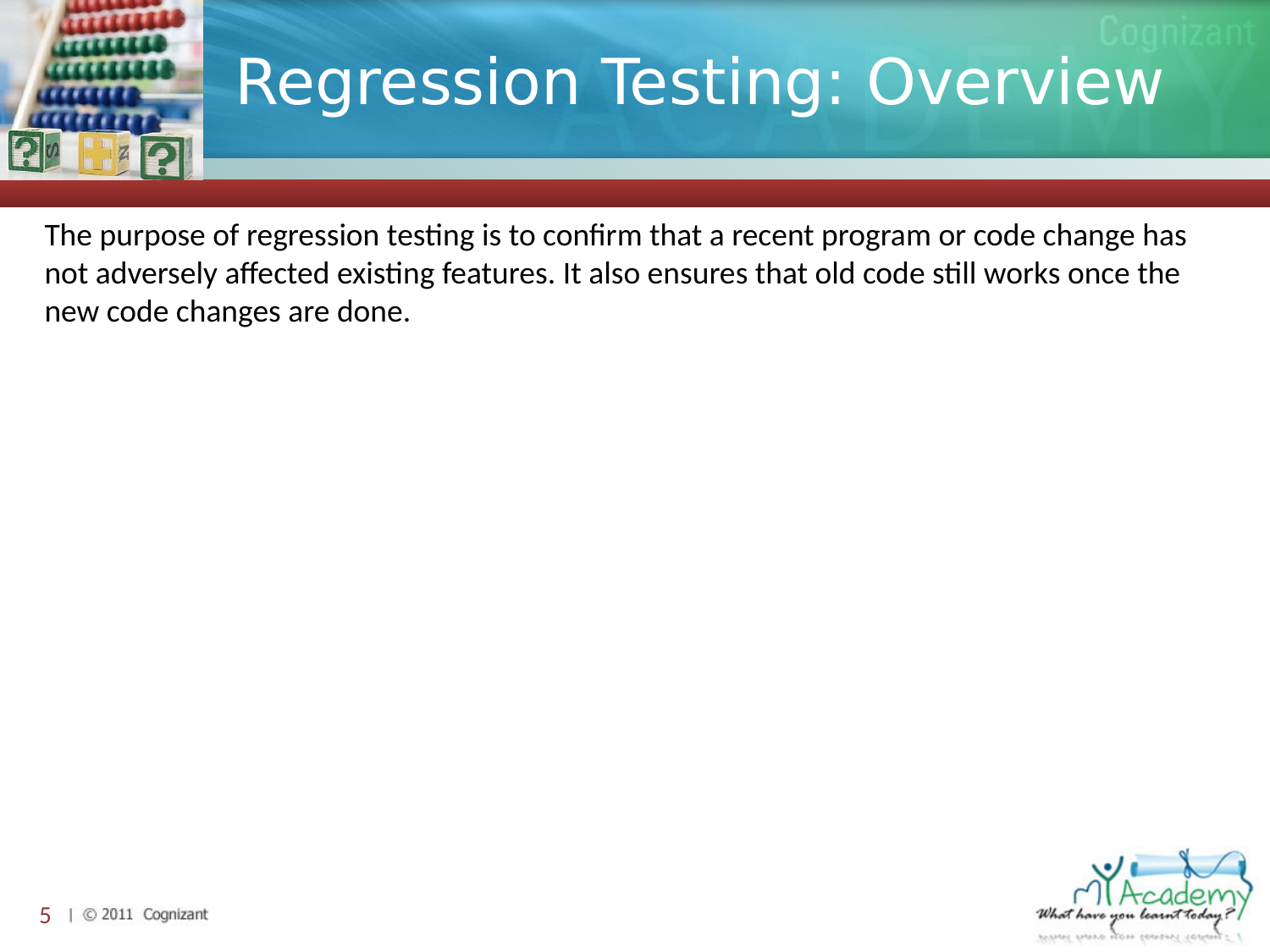

# Regression Testing: Overview
The purpose of regression testing is to confirm that a recent program or code change has not adversely affected existing features. It also ensures that old code still works once the new code changes are done.
5